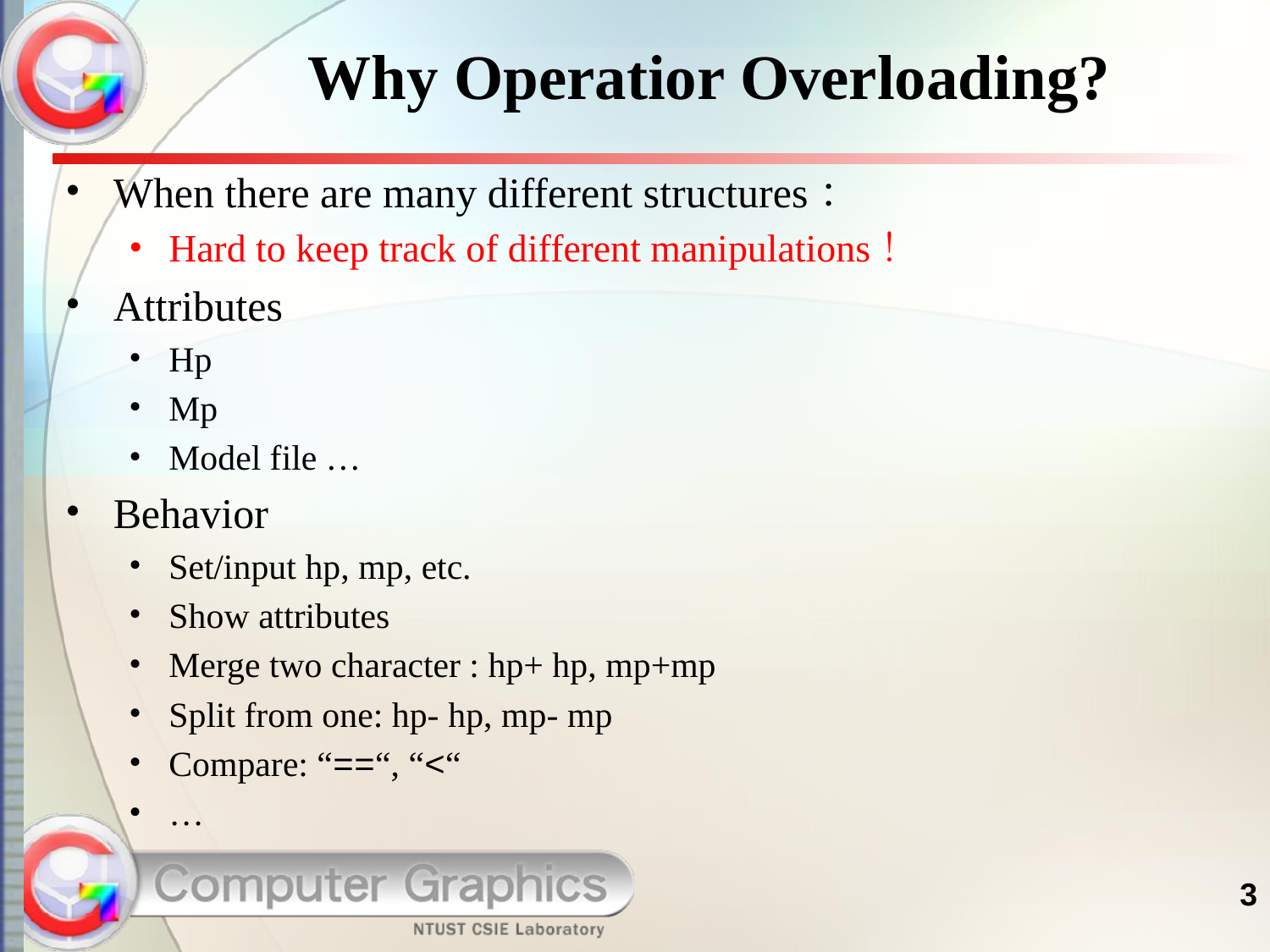

# Why Operatior Overloading?
When there are many different structures：
Hard to keep track of different manipulations！
Attributes
Hp
Mp
Model file …
Behavior
Set/input hp, mp, etc.
Show attributes
Merge two character : hp+ hp, mp+mp
Split from one: hp- hp, mp- mp
Compare: “==“, “<“
…

3